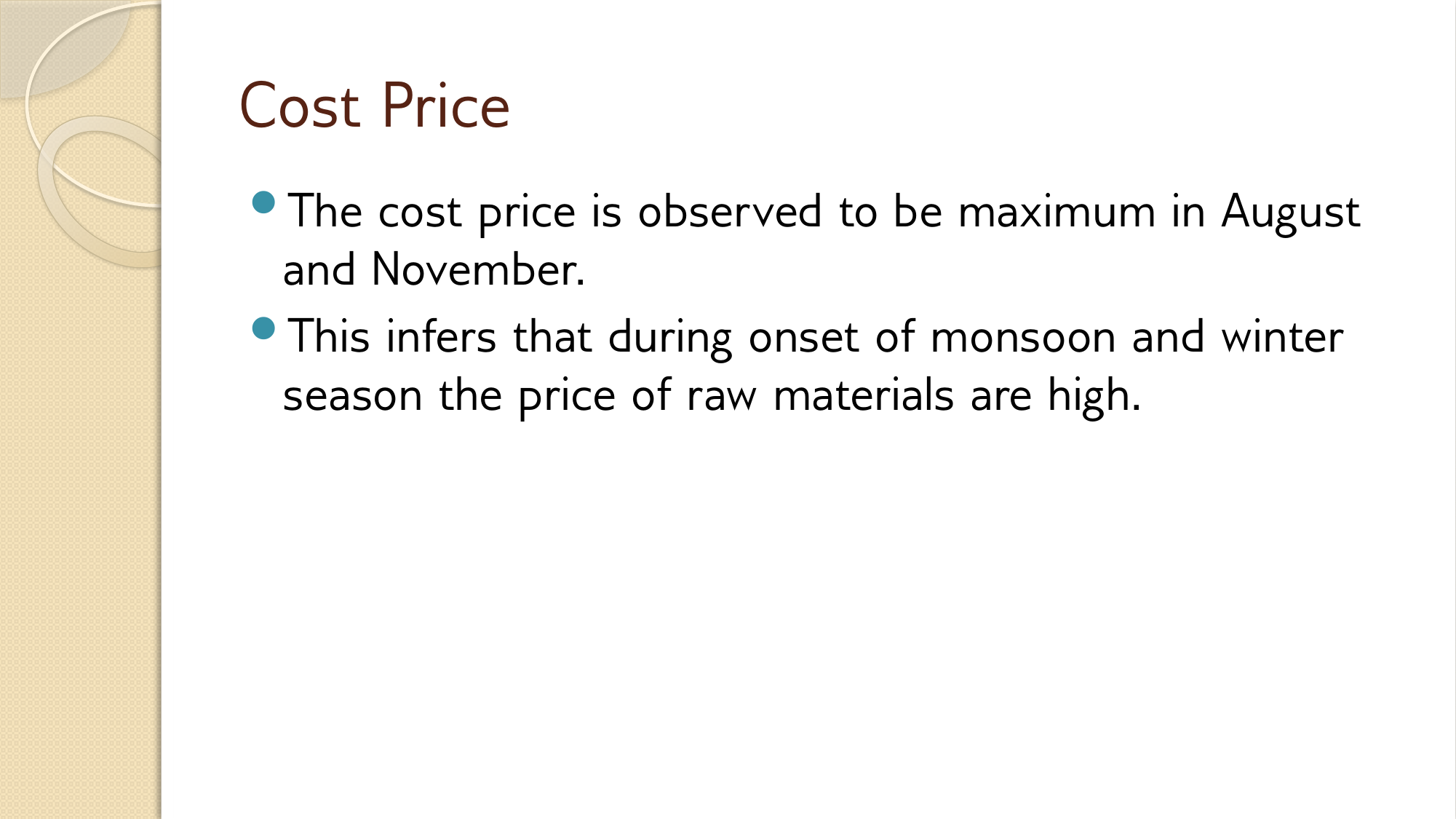

# Cost Price
The cost price is observed to be maximum in August and November.
This infers that during onset of monsoon and winter season the price of raw materials are high.